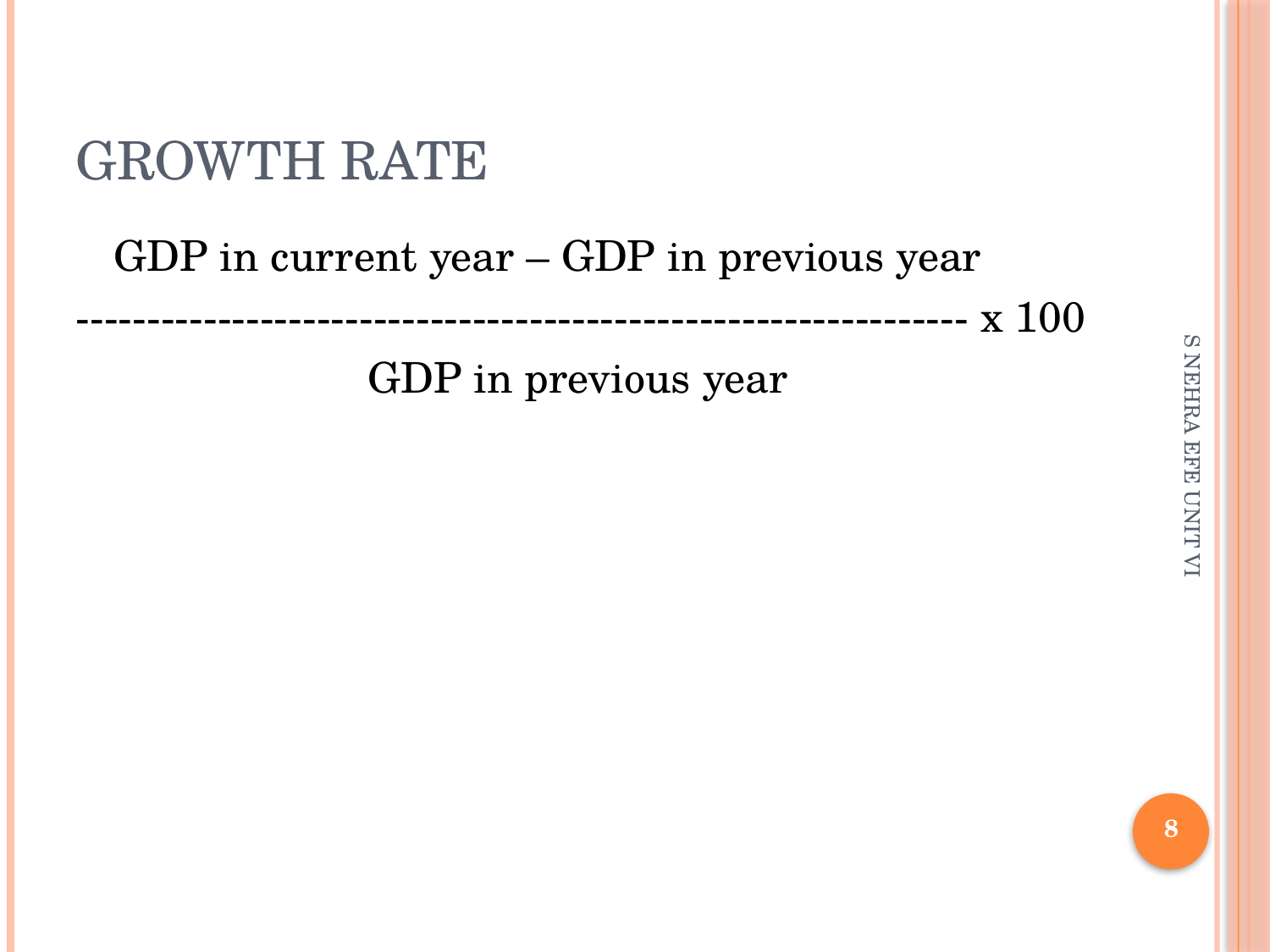

# growth rate
	GDP in current year – GDP in previous year
--------------------------------------------------------------- x 100
			GDP in previous year

S NEHRA EFE UNIT VI
8